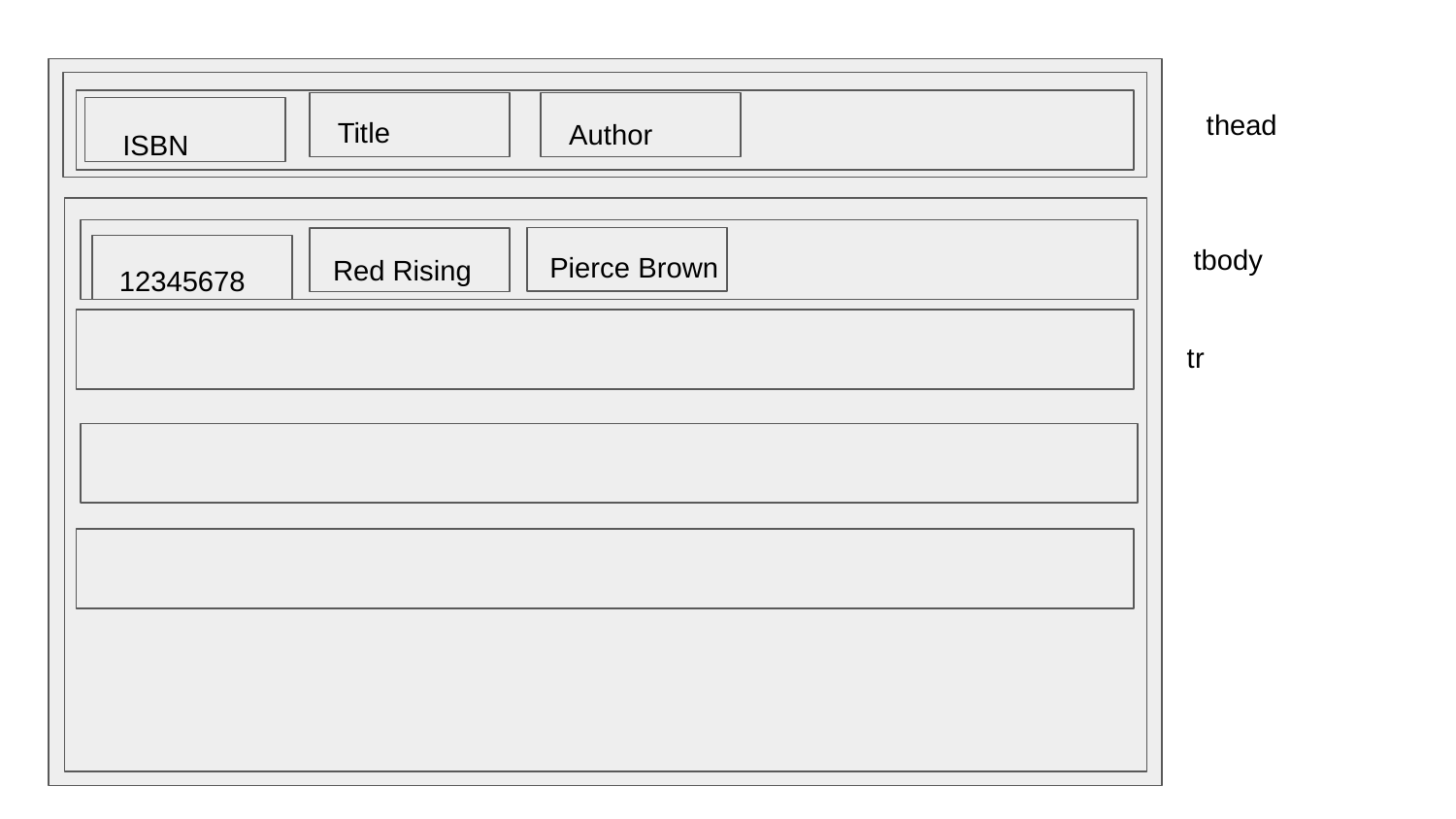

thead

Title
Author
ISBN

tbody

Pierce Brown
Red Rising
12345678

tr